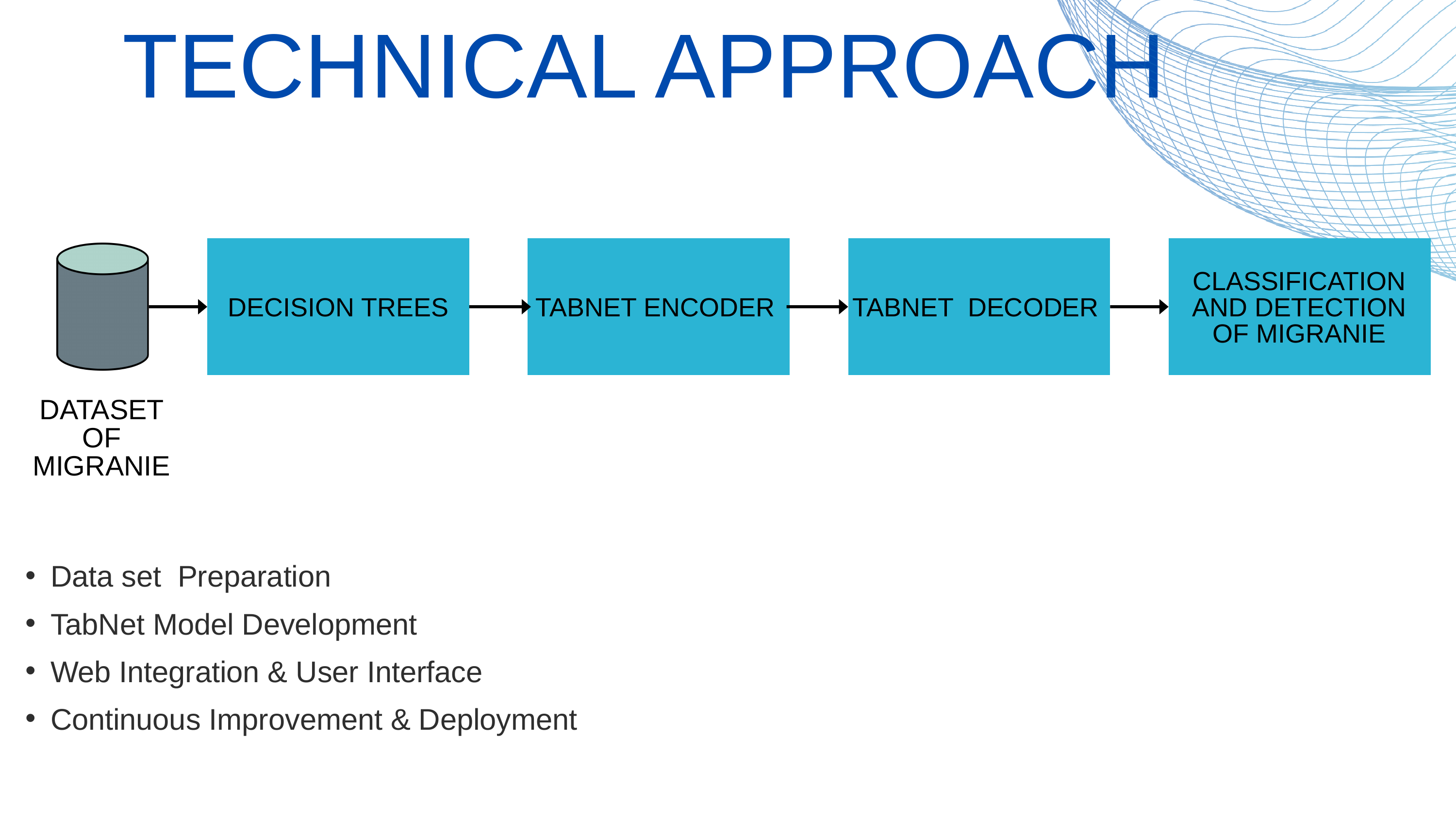

TECHNICAL APPROACH

CLASSIFICATIONAND DETECTION
OF MIGRANIE
DECISION TREES
TABNET ENCODER
TABNET  DECODER

DATASET OF MIGRANIE
Data set  Preparation
TabNet Model Development
Web Integration & User Interface
Continuous Improvement & Deployment